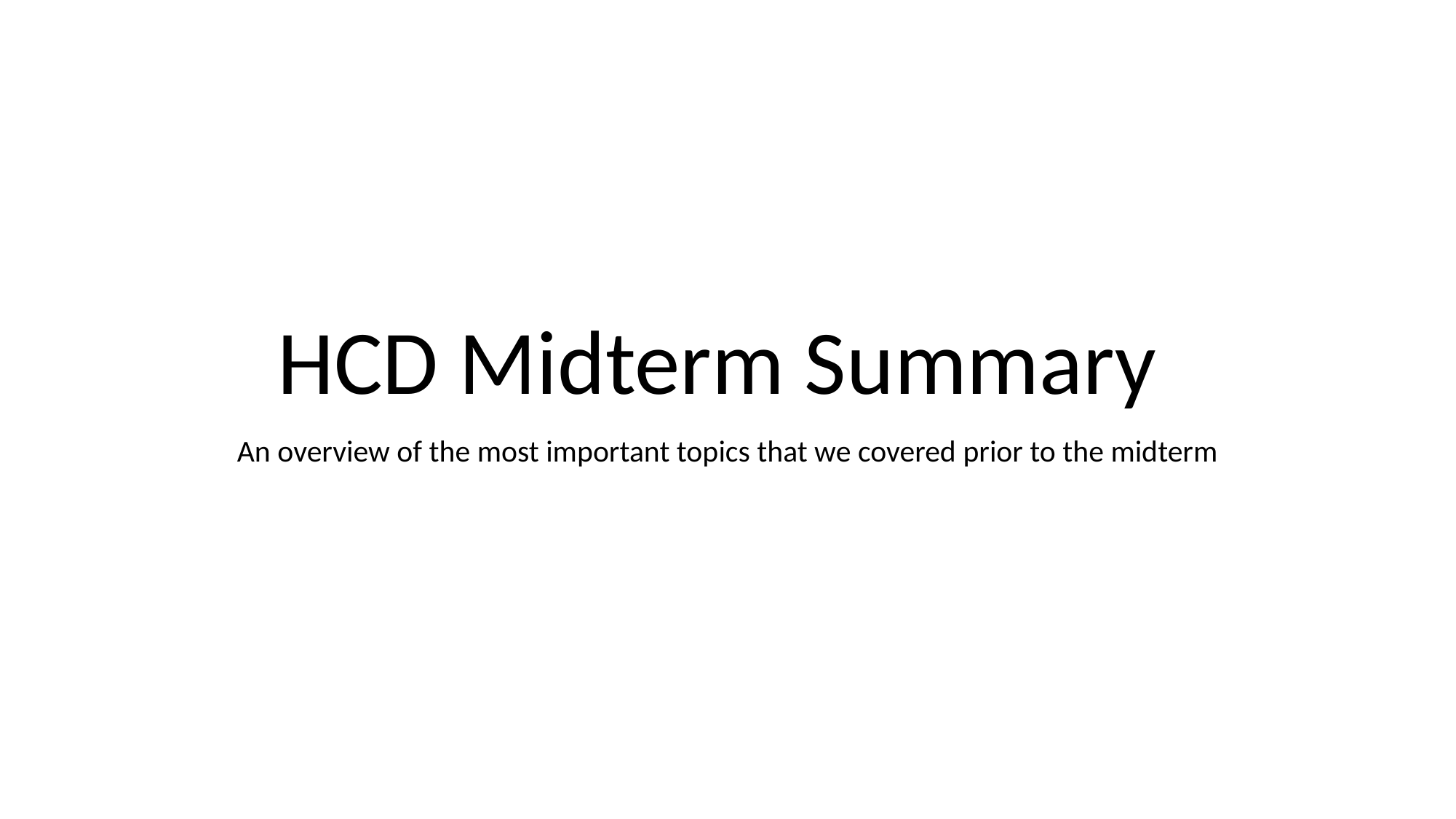

# HCD Midterm Summary
An overview of the most important topics that we covered prior to the midterm